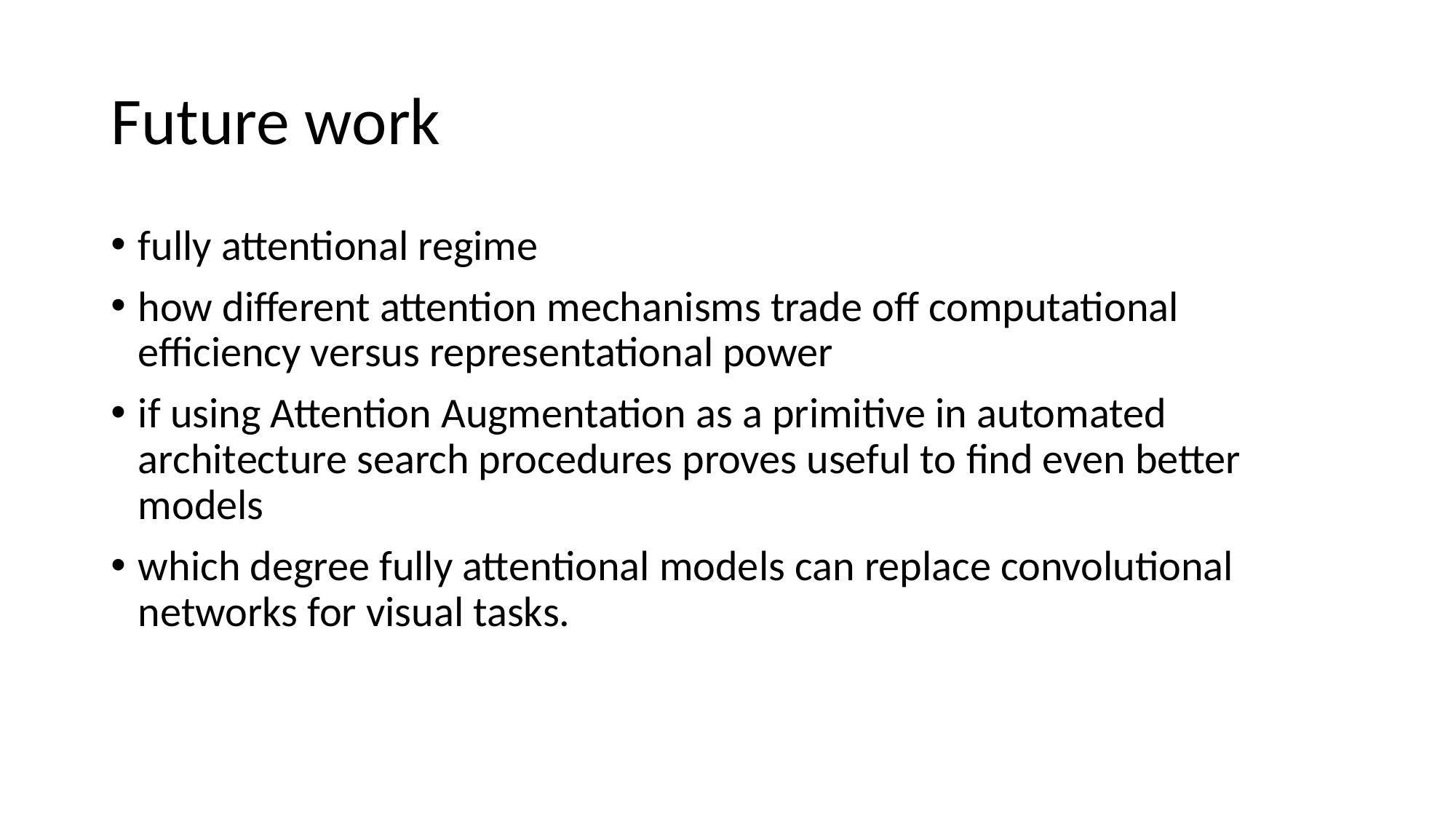

# Future work
fully attentional regime
how different attention mechanisms trade off computational efficiency versus representational power
if using Attention Augmentation as a primitive in automated architecture search procedures proves useful to find even better models
which degree fully attentional models can replace convolutional networks for visual tasks.